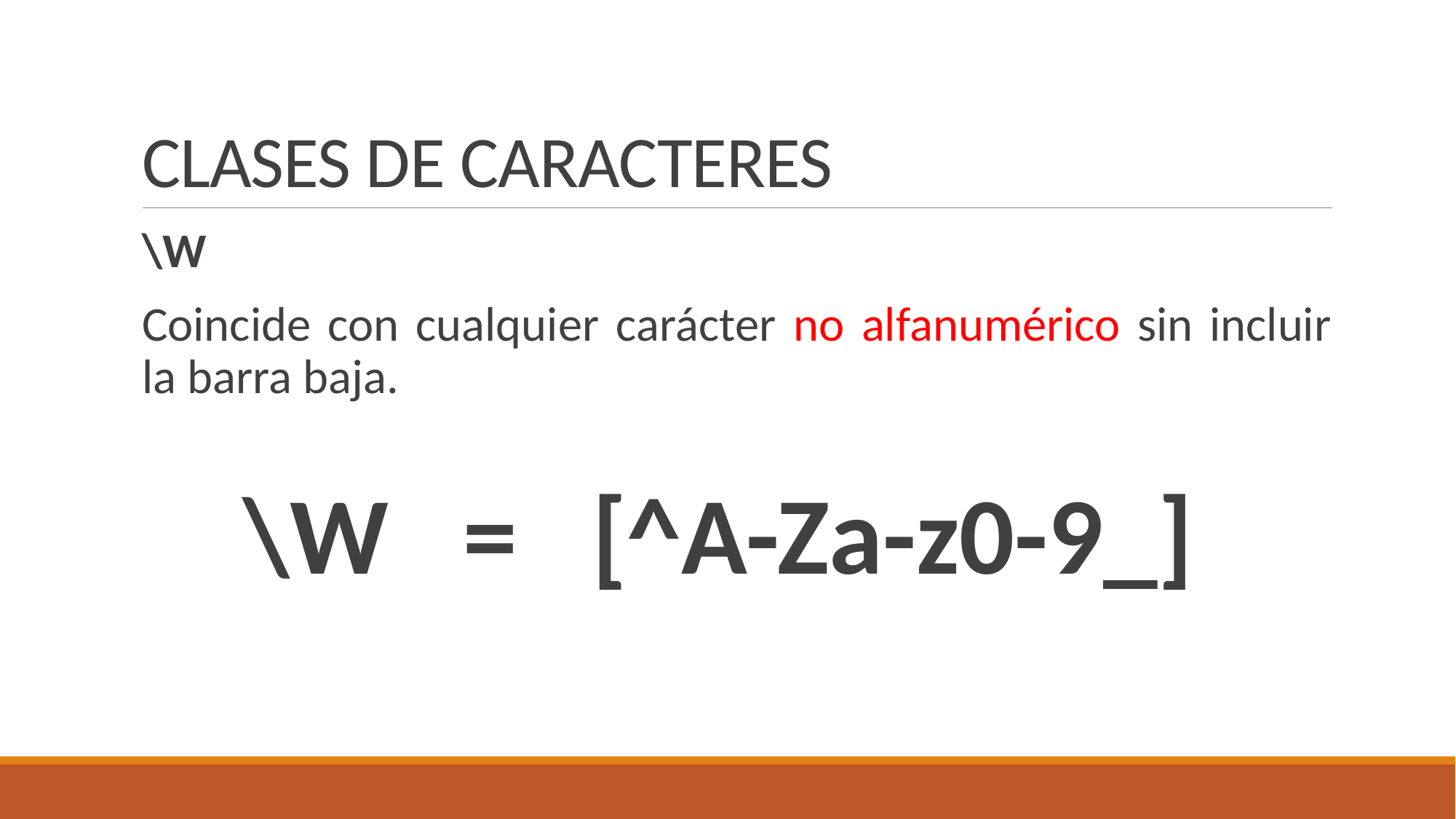

# CLASES DE CARACTERES
\W
Coincide con cualquier carácter no alfanumérico sin incluir la barra baja.

\W   =   [^A-Za-z0-9_]